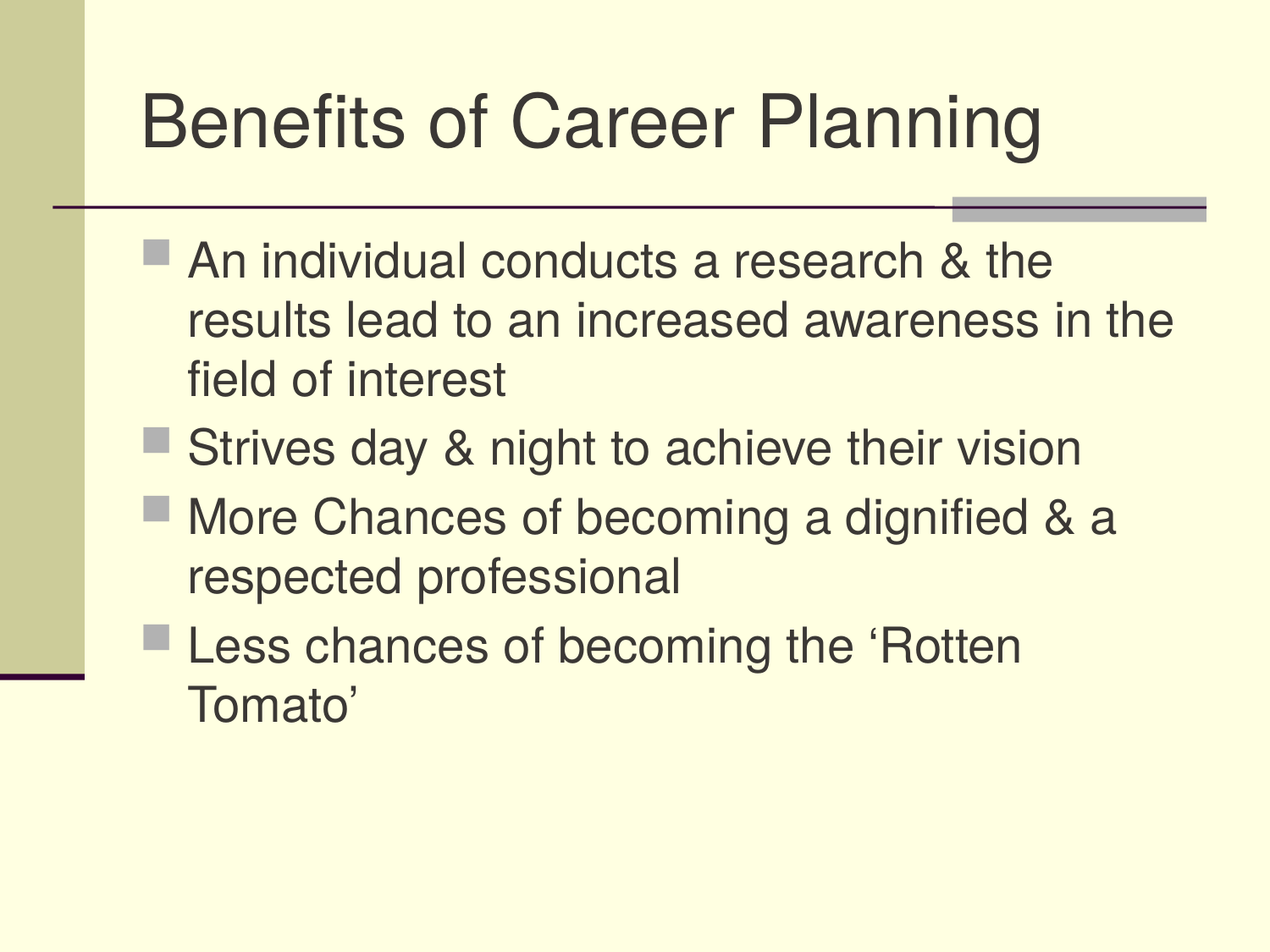

# Benefits of Career Planning
An individual conducts a research & the results lead to an increased awareness in the field of interest
Strives day & night to achieve their vision
More Chances of becoming a dignified & a respected professional
Less chances of becoming the ‘Rotten Tomato’